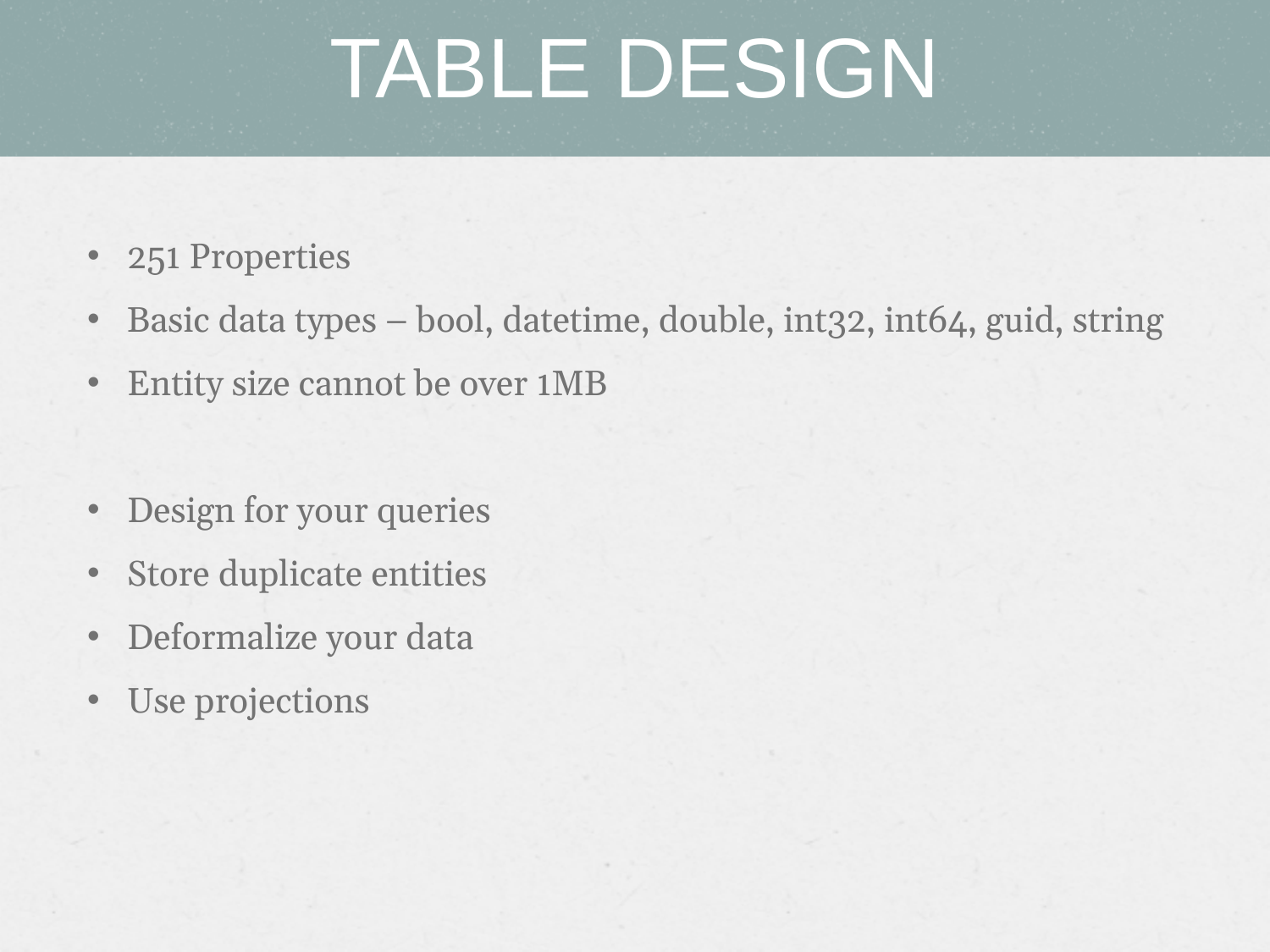

# Table Design
251 Properties
Basic data types – bool, datetime, double, int32, int64, guid, string
Entity size cannot be over 1MB

Design for your queries
Store duplicate entities
Deformalize your data
Use projections